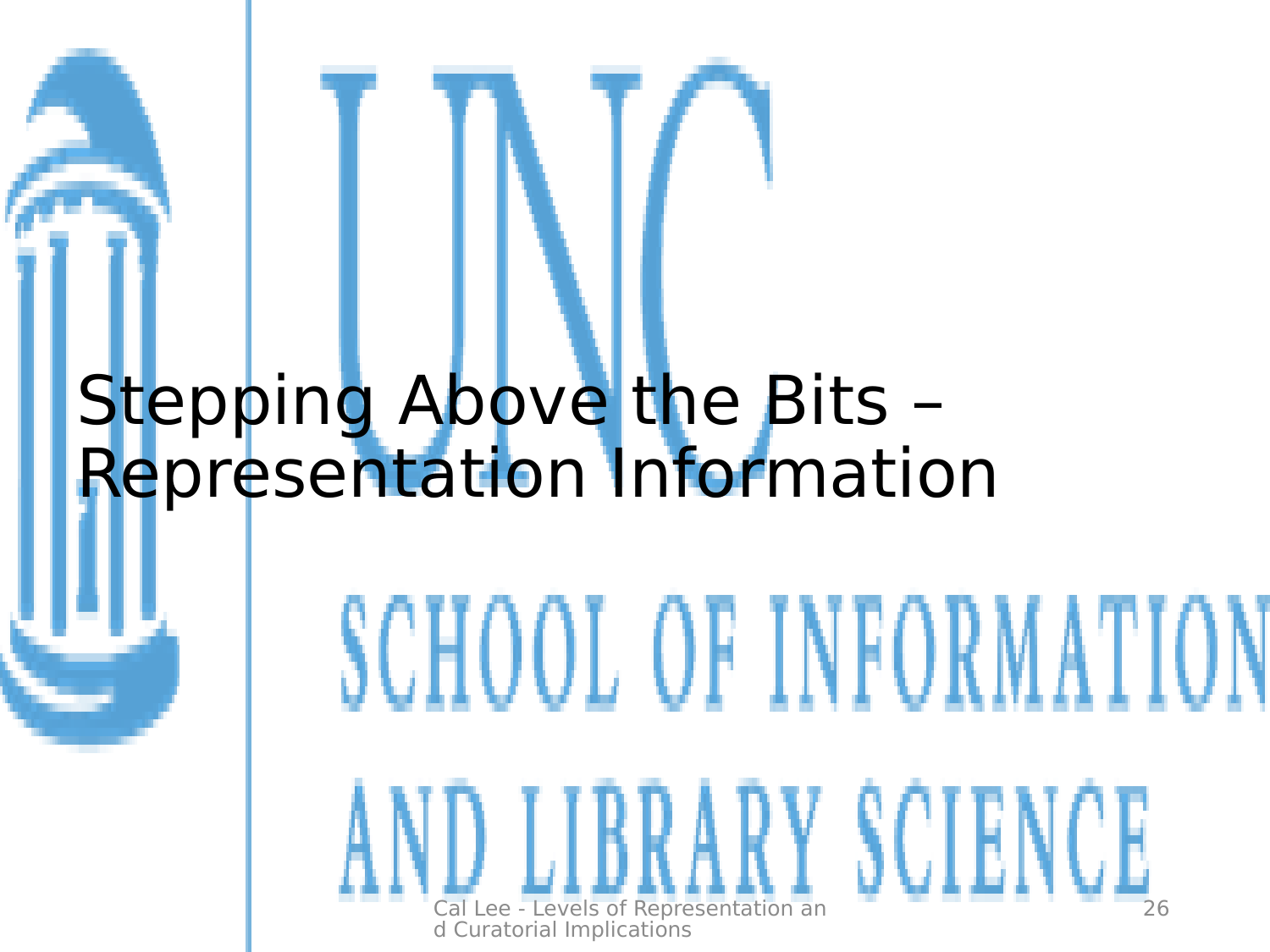

# Stepping Above the Bits – Representation Information
Cal Lee - Levels of Representation and Curatorial Implications
26